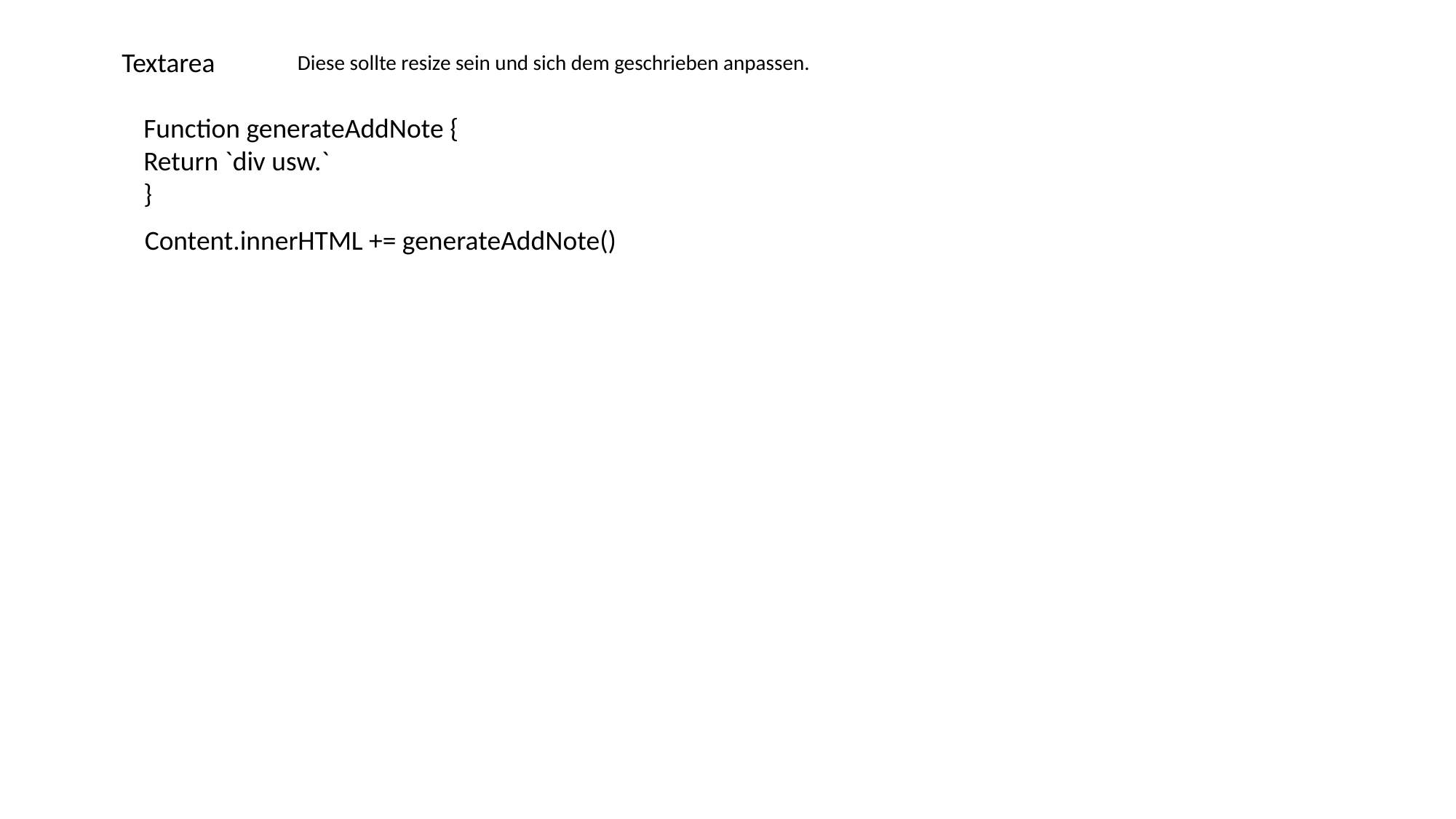

Textarea
Diese sollte resize sein und sich dem geschrieben anpassen.
Function generateAddNote {
Return `div usw.`
}
Content.innerHTML += generateAddNote()